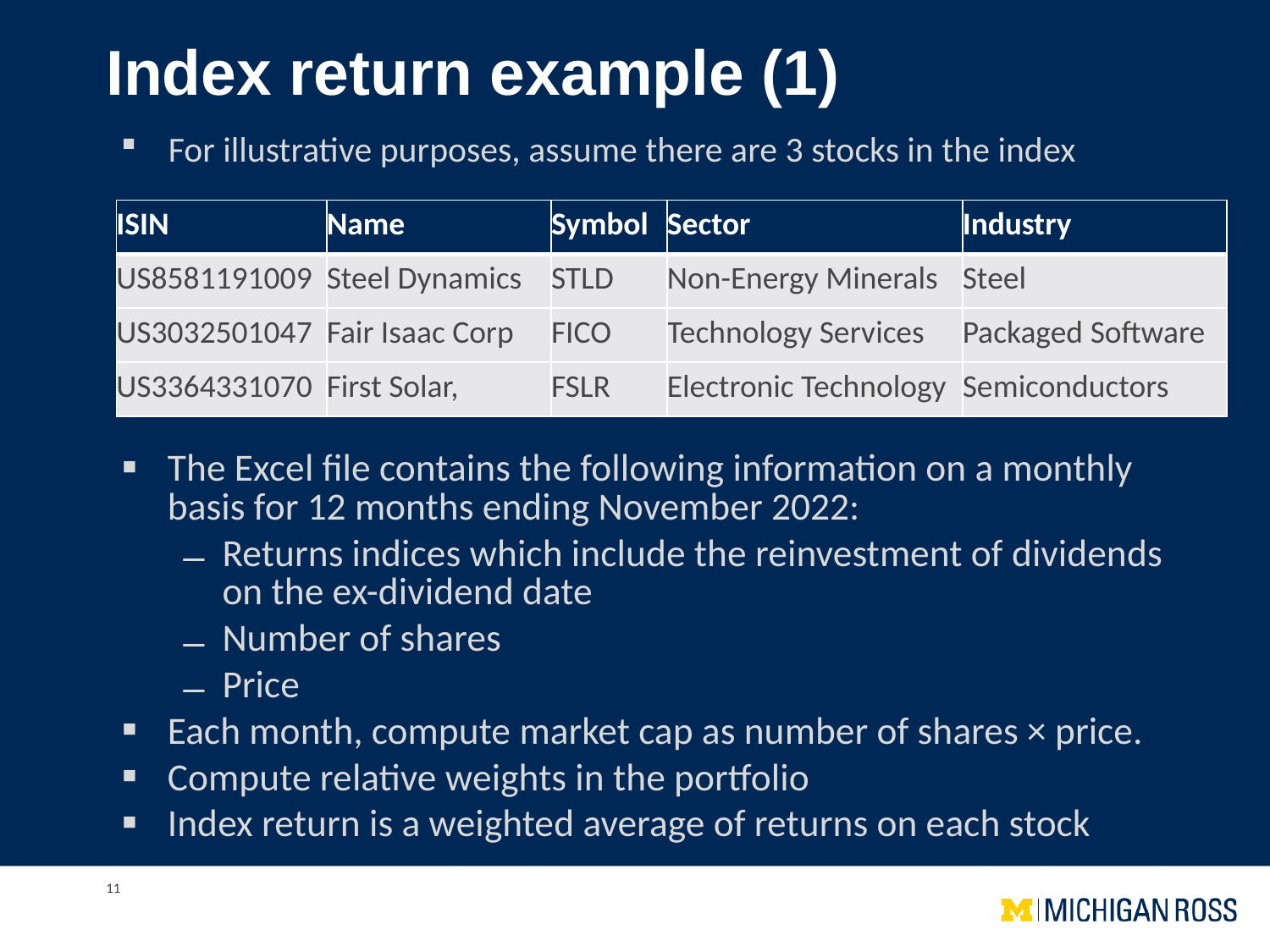

# Index return example (1)
For illustrative purposes, assume there are 3 stocks in the index
| ISIN | Name | Symbol | Sector | Industry |
| --- | --- | --- | --- | --- |
| US8581191009 | Steel Dynamics | STLD | Non-Energy Minerals | Steel |
| US3032501047 | Fair Isaac Corp | FICO | Technology Services | Packaged Software |
| US3364331070 | First Solar, | FSLR | Electronic Technology | Semiconductors |
The Excel file contains the following information on a monthly basis for 12 months ending November 2022:
Returns indices which include the reinvestment of dividends on the ex-dividend date
Number of shares
Price
Each month, compute market cap as number of shares × price.
Compute relative weights in the portfolio
Index return is a weighted average of returns on each stock

11